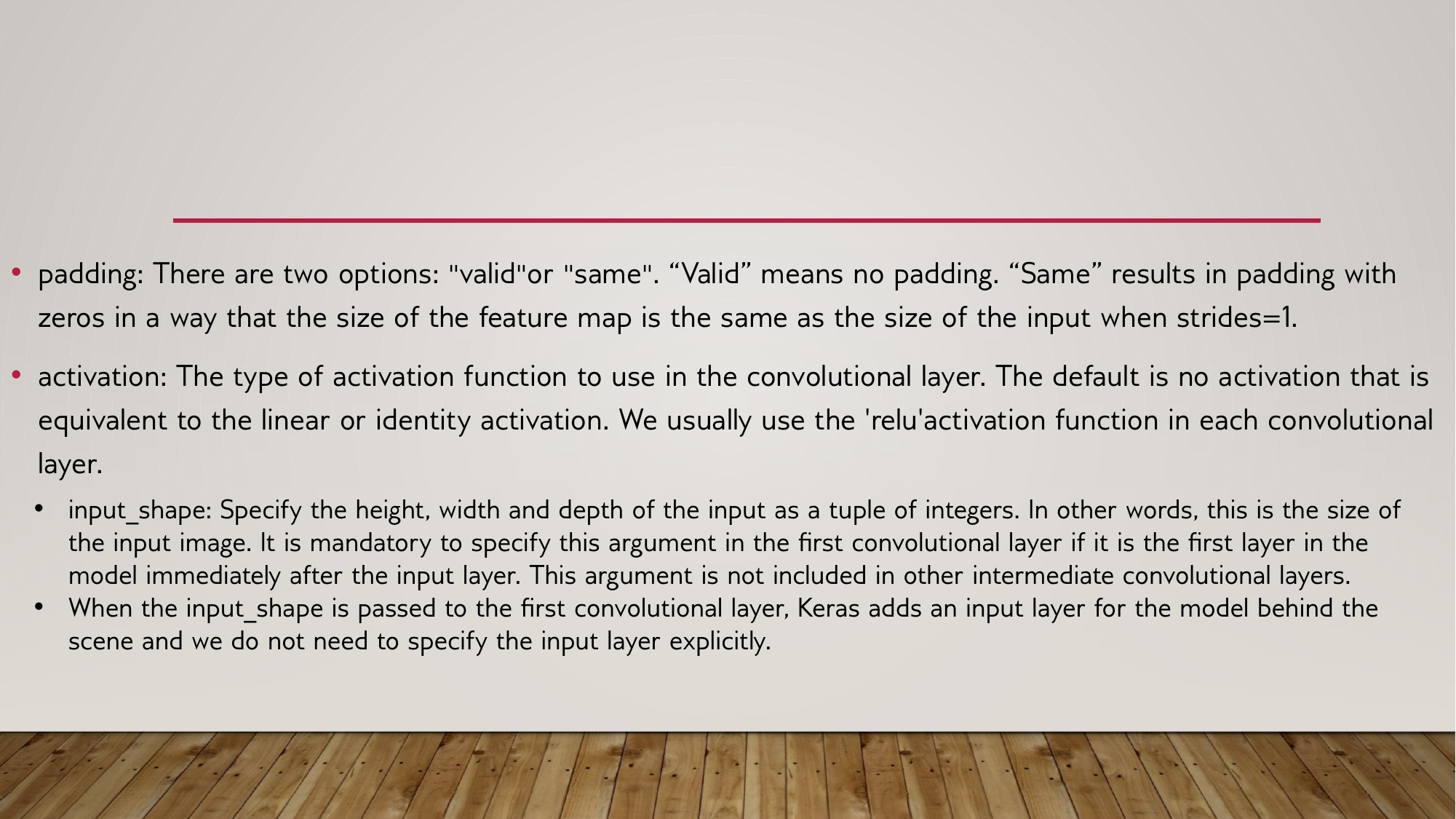

#
padding: There are two options: "valid"or "same". “Valid” means no padding. “Same” results in padding with zeros in a way that the size of the feature map is the same as the size of the input when strides=1.
activation: The type of activation function to use in the convolutional layer. The default is no activation that is equivalent to the linear or identity activation. We usually use the 'relu'activation function in each convolutional layer.

input_shape: Specify the height, width and depth of the input as a tuple of integers. In other words, this is the size of the input image. It is mandatory to specify this argument in the first convolutional layer if it is the first layer in the model immediately after the input layer. This argument is not included in other intermediate convolutional layers.
When the input_shape is passed to the first convolutional layer, Keras adds an input layer for the model behind the scene and we do not need to specify the input layer explicitly.